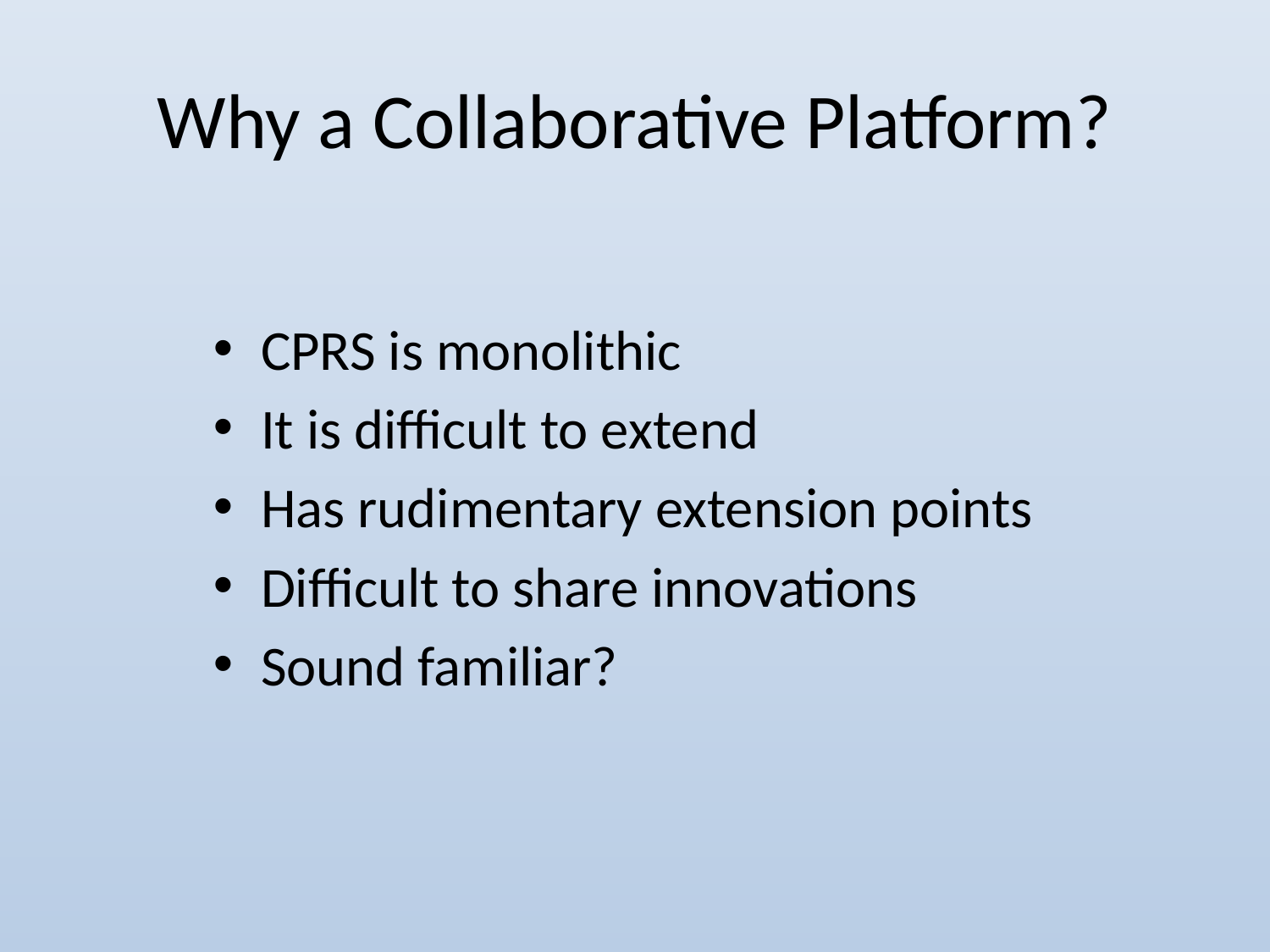

# Why a Collaborative Platform?
CPRS is monolithic
It is difficult to extend
Has rudimentary extension points
Difficult to share innovations
Sound familiar?